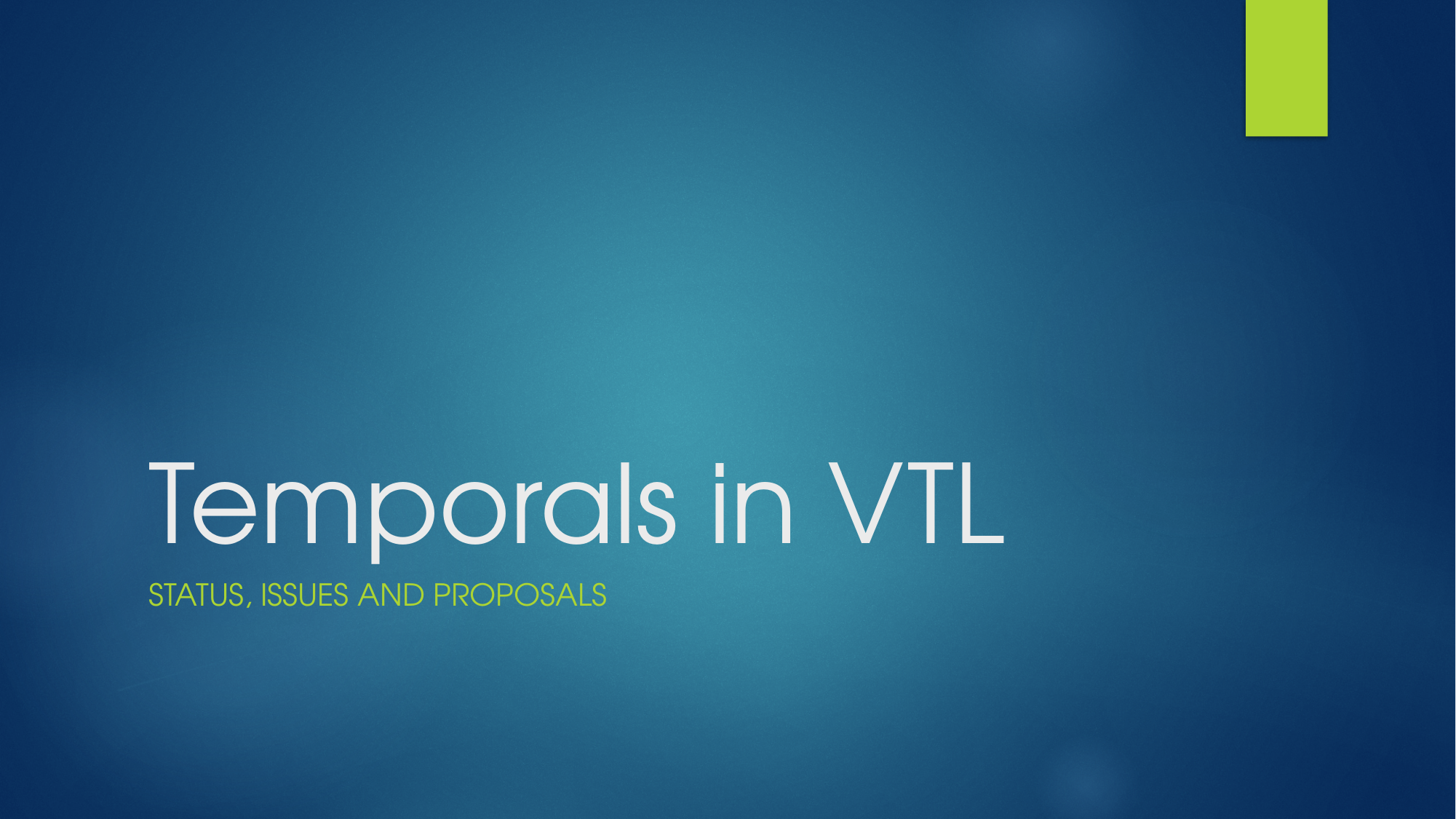

# Temporals in VTL
Status, ISSUES AND proposals